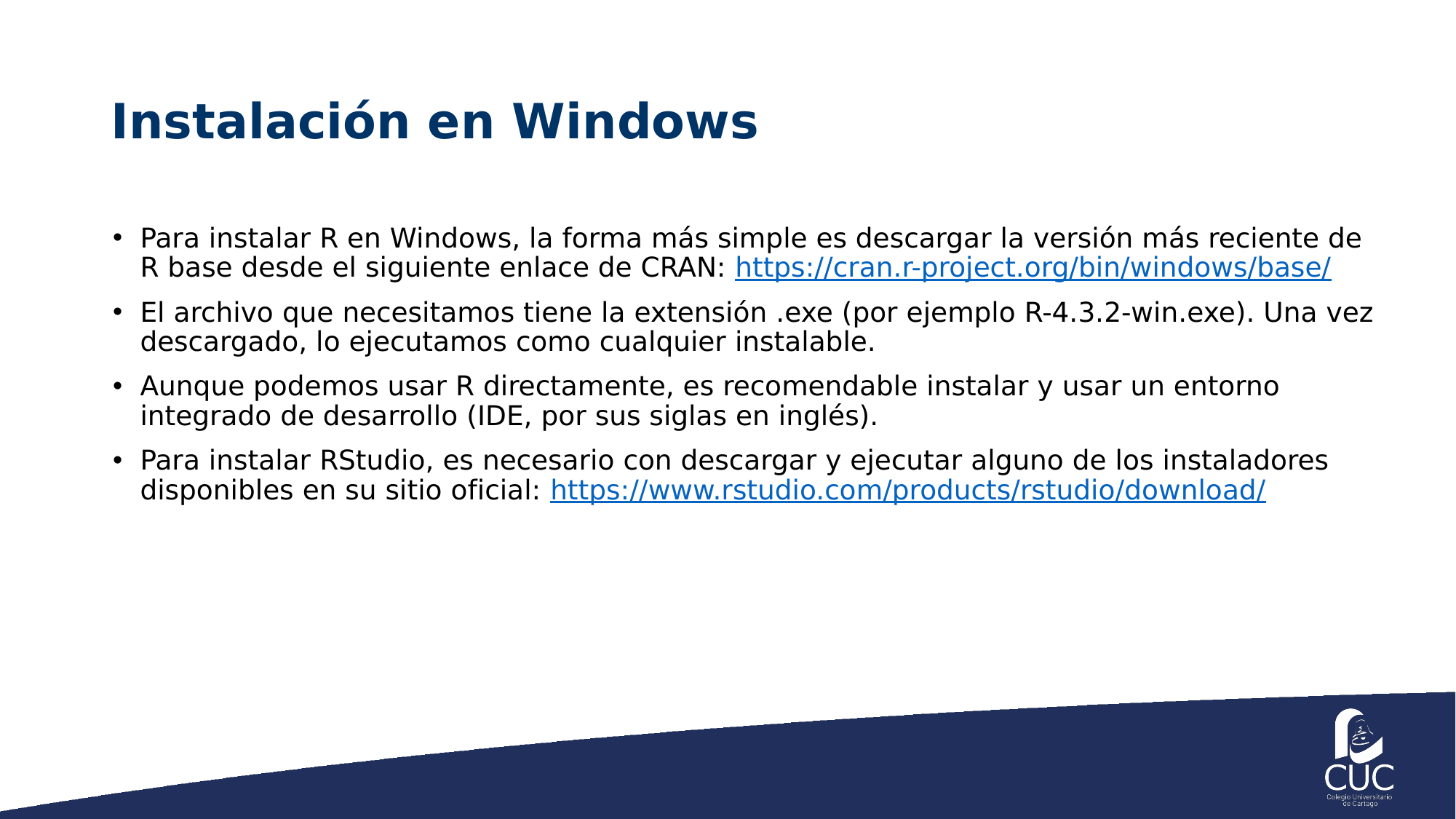

# Instalación en Windows
Para instalar R en Windows, la forma más simple es descargar la versión más reciente de R base desde el siguiente enlace de CRAN: https://cran.r-project.org/bin/windows/base/
El archivo que necesitamos tiene la extensión .exe (por ejemplo R-4.3.2-win.exe). Una vez descargado, lo ejecutamos como cualquier instalable.
Aunque podemos usar R directamente, es recomendable instalar y usar un entorno integrado de desarrollo (IDE, por sus siglas en inglés).
Para instalar RStudio, es necesario con descargar y ejecutar alguno de los instaladores disponibles en su sitio oficial: https://www.rstudio.com/products/rstudio/download/